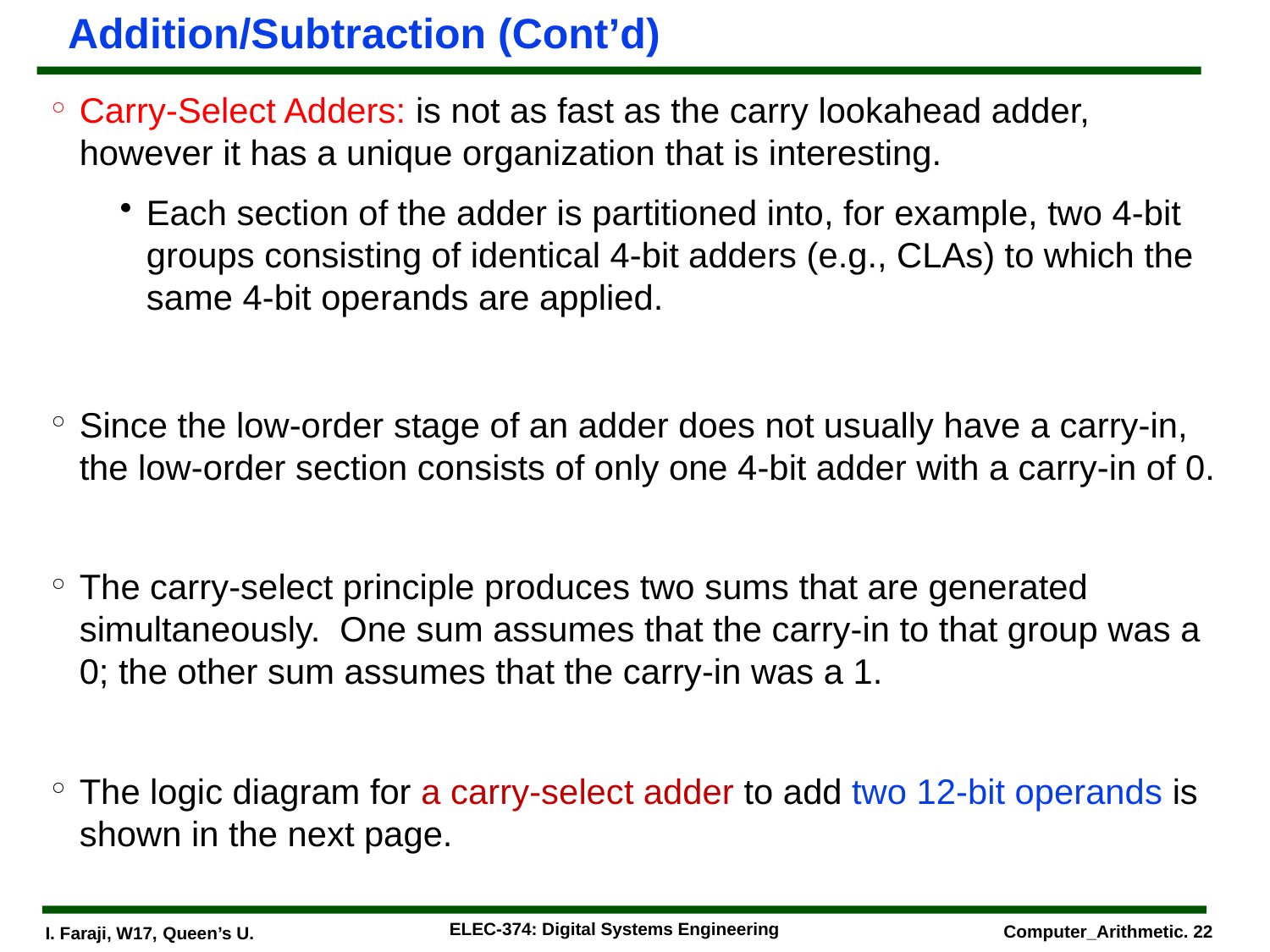

# Addition/Subtraction (Cont’d)
Carry-Select Adders: is not as fast as the carry lookahead adder, however it has a unique organization that is interesting.
Each section of the adder is partitioned into, for example, two 4-bit groups consisting of identical 4-bit adders (e.g., CLAs) to which the same 4-bit operands are applied.

Since the low-order stage of an adder does not usually have a carry-in, the low-order section consists of only one 4-bit adder with a carry-in of 0.

The carry-select principle produces two sums that are generated simultaneously.  One sum assumes that the carry-in to that group was a 0; the other sum assumes that the carry-in was a 1.

The logic diagram for a carry-select adder to add two 12-bit operands is shown in the next page.
ELEC-374: Digital Systems Engineering